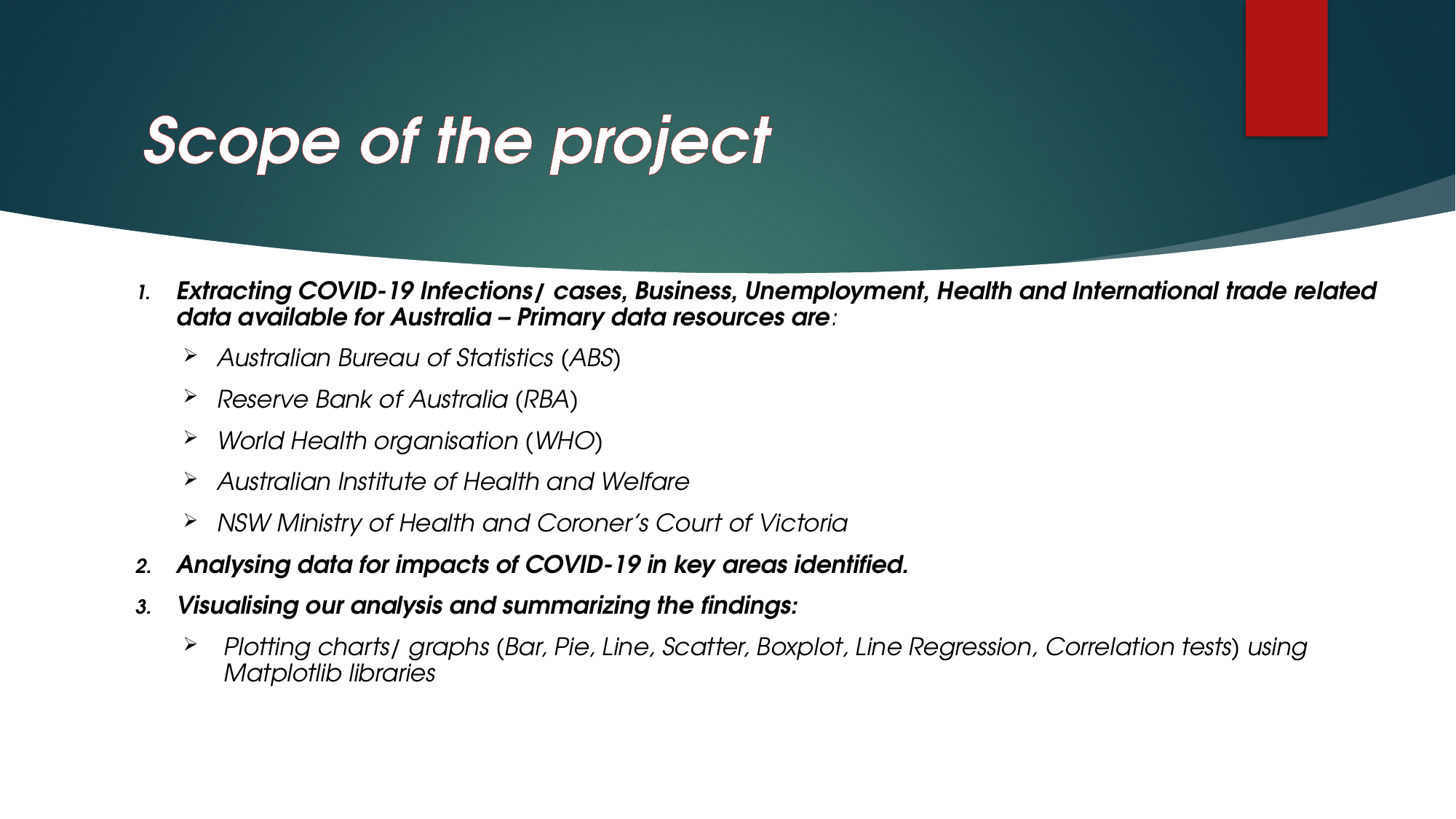

# Scope of the project

Extracting COVID-19 Infections/ cases, Business, Unemployment, Health and International trade related data available for Australia – Primary data resources are:
Australian Bureau of Statistics (ABS)
Reserve Bank of Australia (RBA)
World Health organisation (WHO)
Australian Institute of Health and Welfare
NSW Ministry of Health and Coroner’s Court of Victoria
Analysing data for impacts of COVID-19 in key areas identified.
Visualising our analysis and summarizing the findings:
Plotting charts/ graphs (Bar, Pie, Line, Scatter, Boxplot, Line Regression, Correlation tests) using Matplotlib libraries